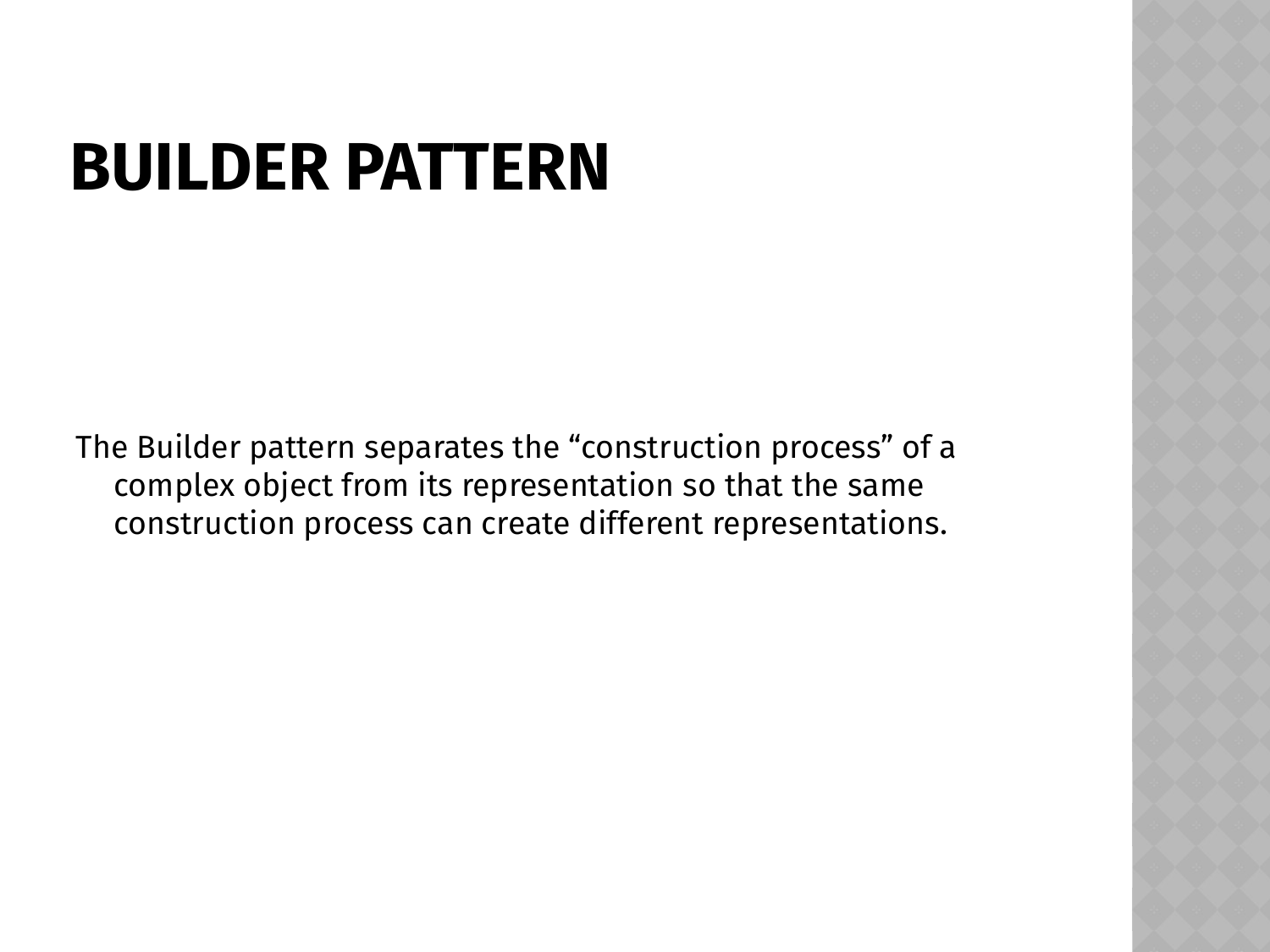

# Builder Pattern

The Builder pattern separates the “construction process” of a complex object from its representation so that the same construction process can create different representations.